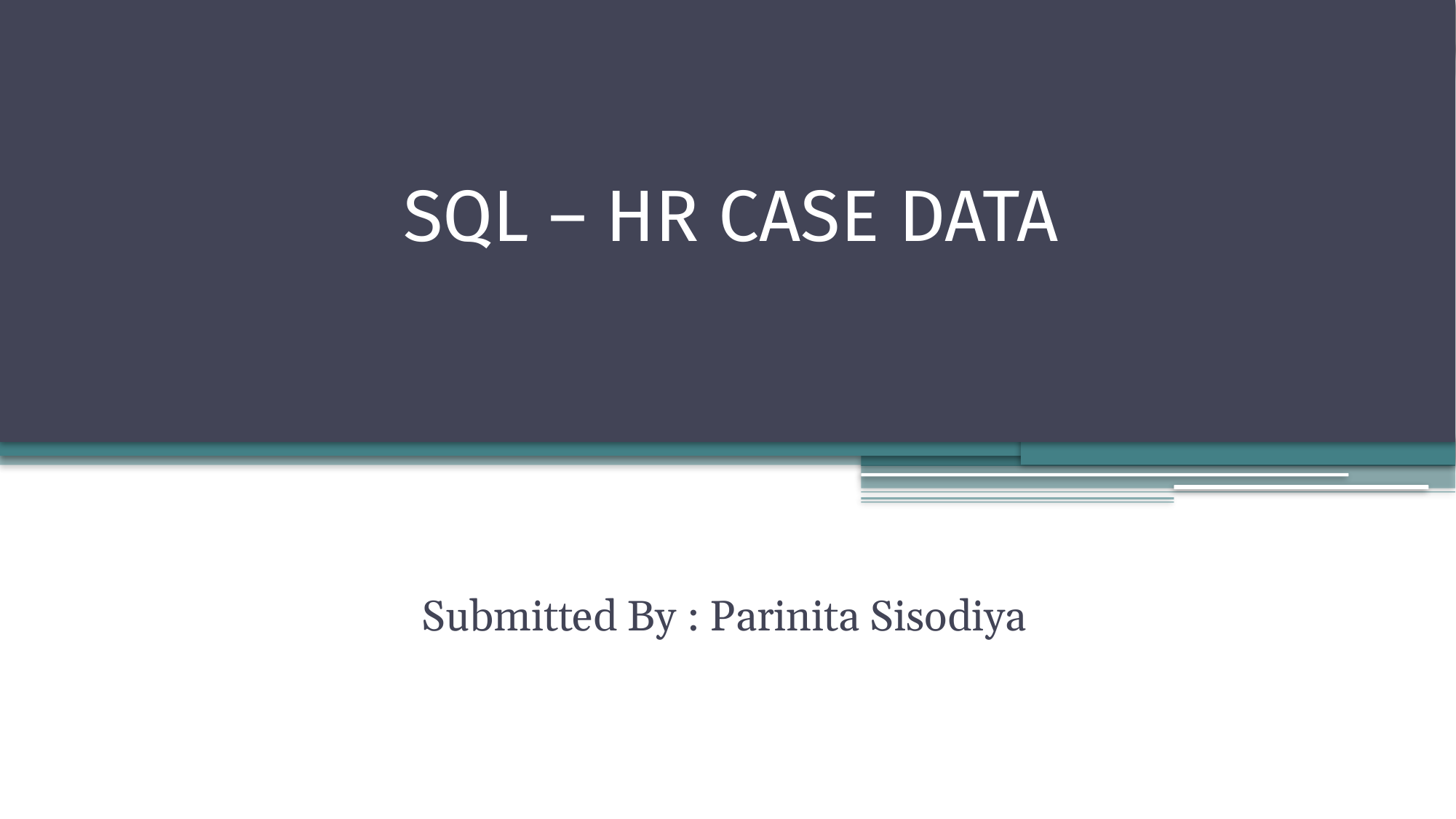

# SQL – HR CASE DATA
Submitted By : Parinita Sisodiya